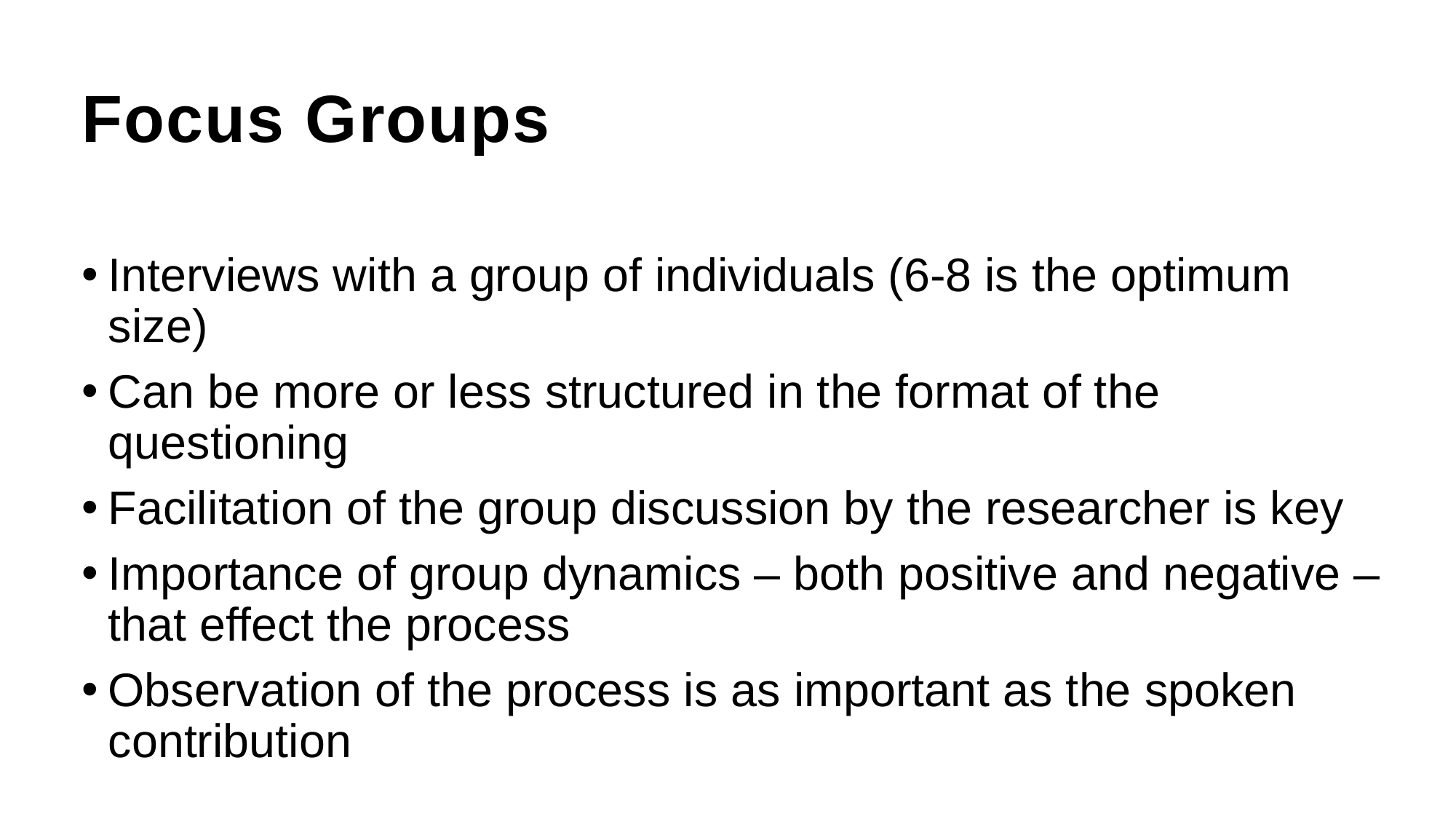

# Focus Groups
Interviews with a group of individuals (6-8 is the optimum size)
Can be more or less structured in the format of the questioning
Facilitation of the group discussion by the researcher is key
Importance of group dynamics – both positive and negative – that effect the process
Observation of the process is as important as the spoken contribution